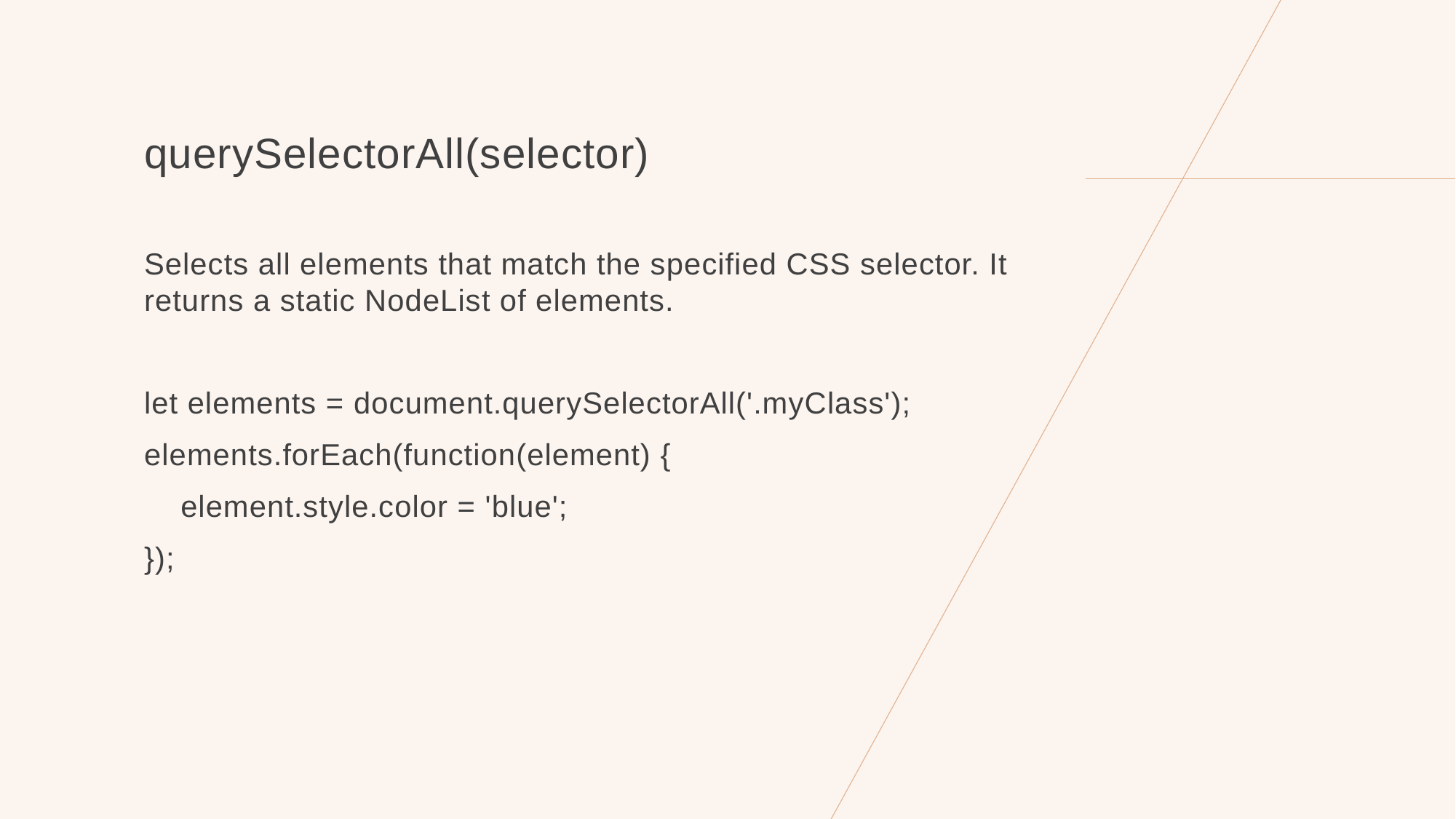

querySelectorAll(selector)

Selects all elements that match the specified CSS selector. It returns a static NodeList of elements.

let elements = document.querySelectorAll('.myClass');
elements.forEach(function(element) {
    element.style.color = 'blue';
});